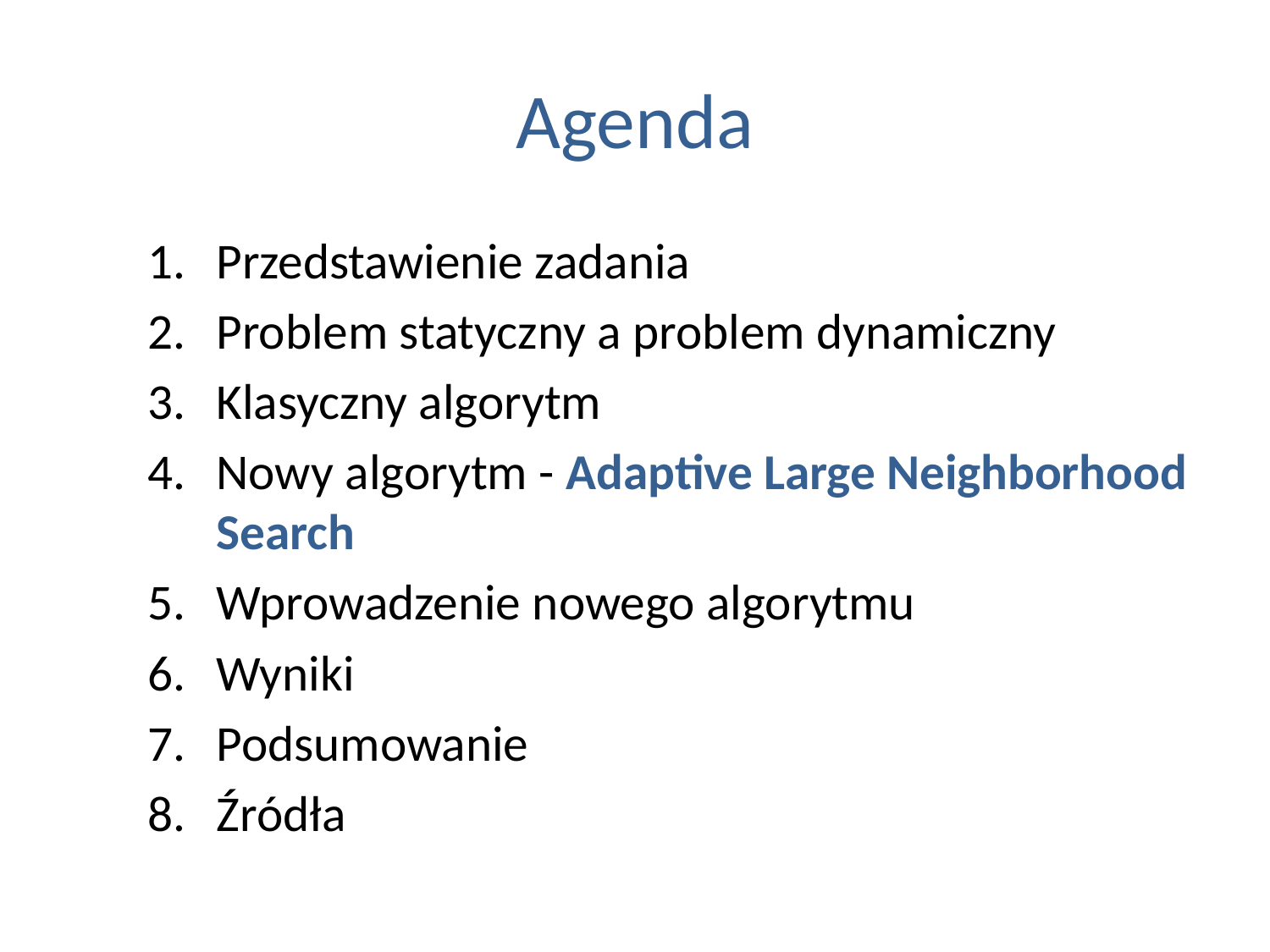

# Agenda
Przedstawienie zadania
Problem statyczny a problem dynamiczny
Klasyczny algorytm
Nowy algorytm - Adaptive Large Neighborhood Search
Wprowadzenie nowego algorytmu
Wyniki
Podsumowanie
Źródła